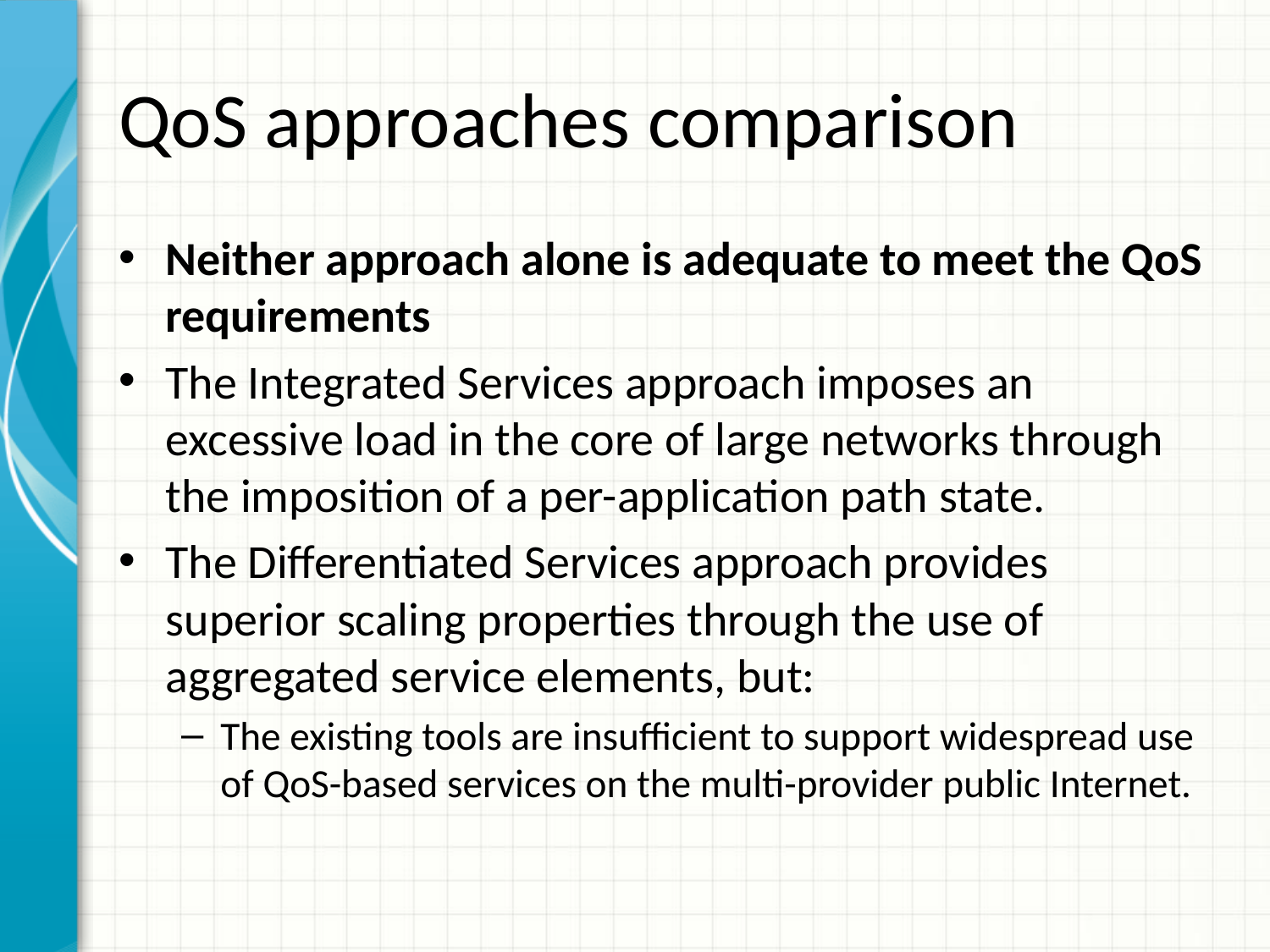

# QoS approaches comparison
Neither approach alone is adequate to meet the QoS requirements
The Integrated Services approach imposes an excessive load in the core of large networks through the imposition of a per-application path state.
The Differentiated Services approach provides superior scaling properties through the use of aggregated service elements, but:
The existing tools are insufficient to support widespread use of QoS-based services on the multi-provider public Internet.